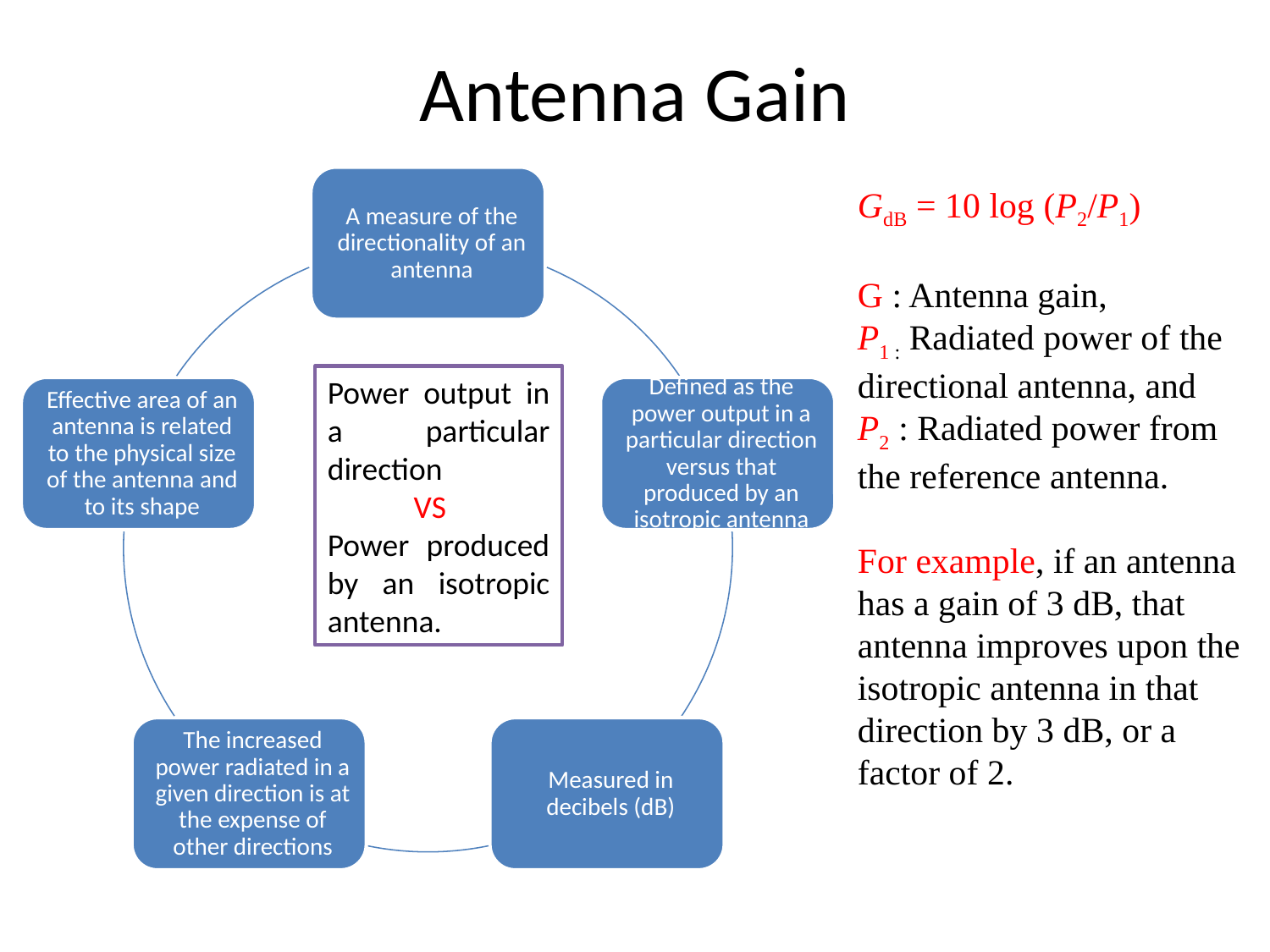

# Antenna Gain
A measure of the directionality of an antenna
Defined as the power output in a particular direction versus that produced by an isotropic antenna
Measured in decibels (dB)
The increased power radiated in a given direction is at the expense of other directions
Effective area of an antenna is related to the physical size of the antenna and to its shape
GdB = 10 log (P2/P1)

G : Antenna gain,
P1 : Radiated power of the directional antenna, and
P2 : Radiated power from the reference antenna.

For example, if an antenna has a gain of 3 dB, that antenna improves upon the isotropic antenna in that direction by 3 dB, or a factor of 2.
Power output in a particular direction
            VS
Power produced by an isotropic antenna.